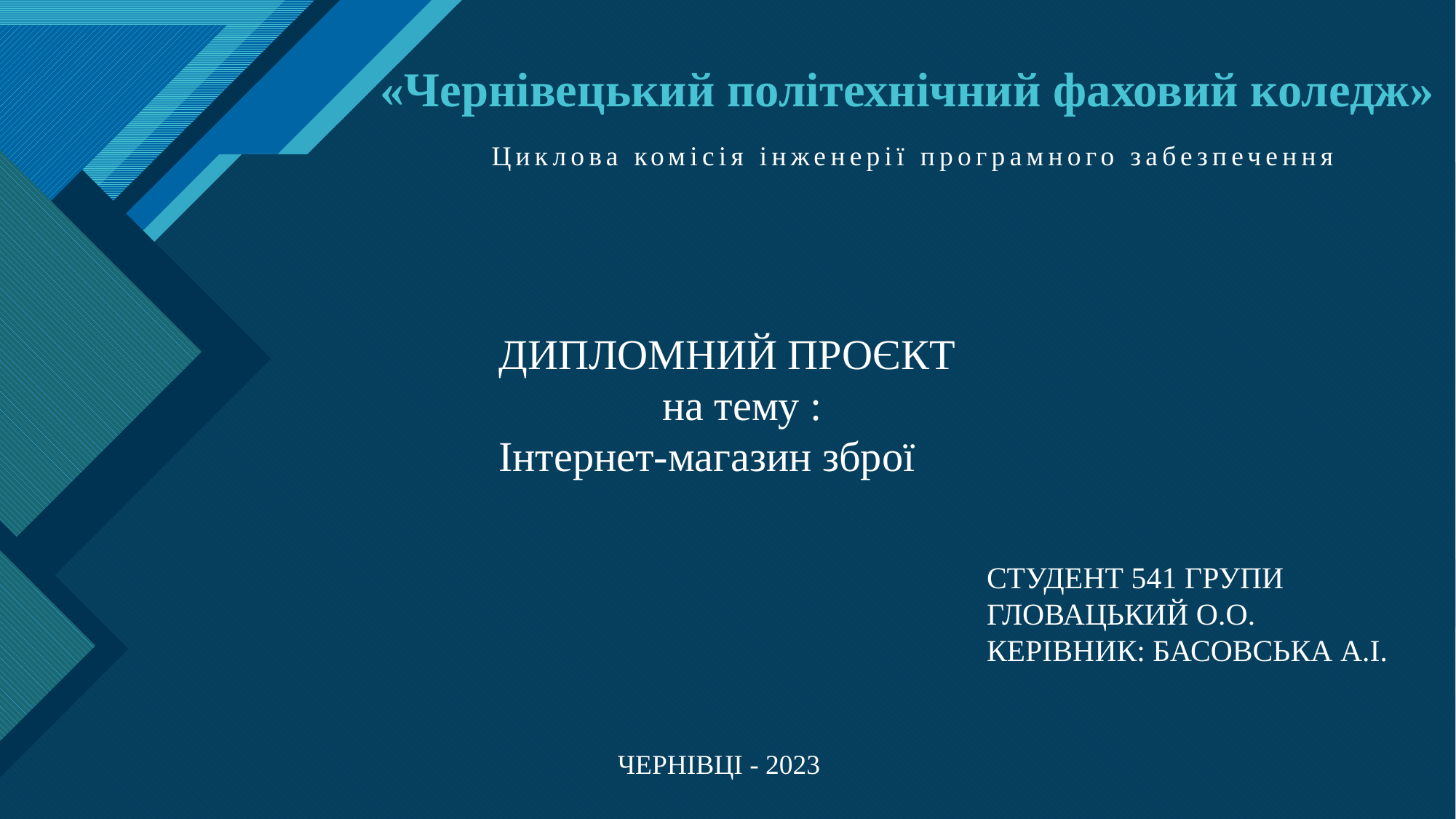

# «Чернівецький політехнічний фаховий коледж»
Циклова комісія інженерії програмного забезпечення
ДИПЛОМНИЙ ПРОЄКТ
на тему :
Інтернет-магазин зброї
СТУДЕНТ 541 ГРУПИ
ГЛОВАЦЬКИЙ О.О.
КЕРІВНИК: БАСОВСЬКА А.І.
ЧЕРНІВЦІ - 2023